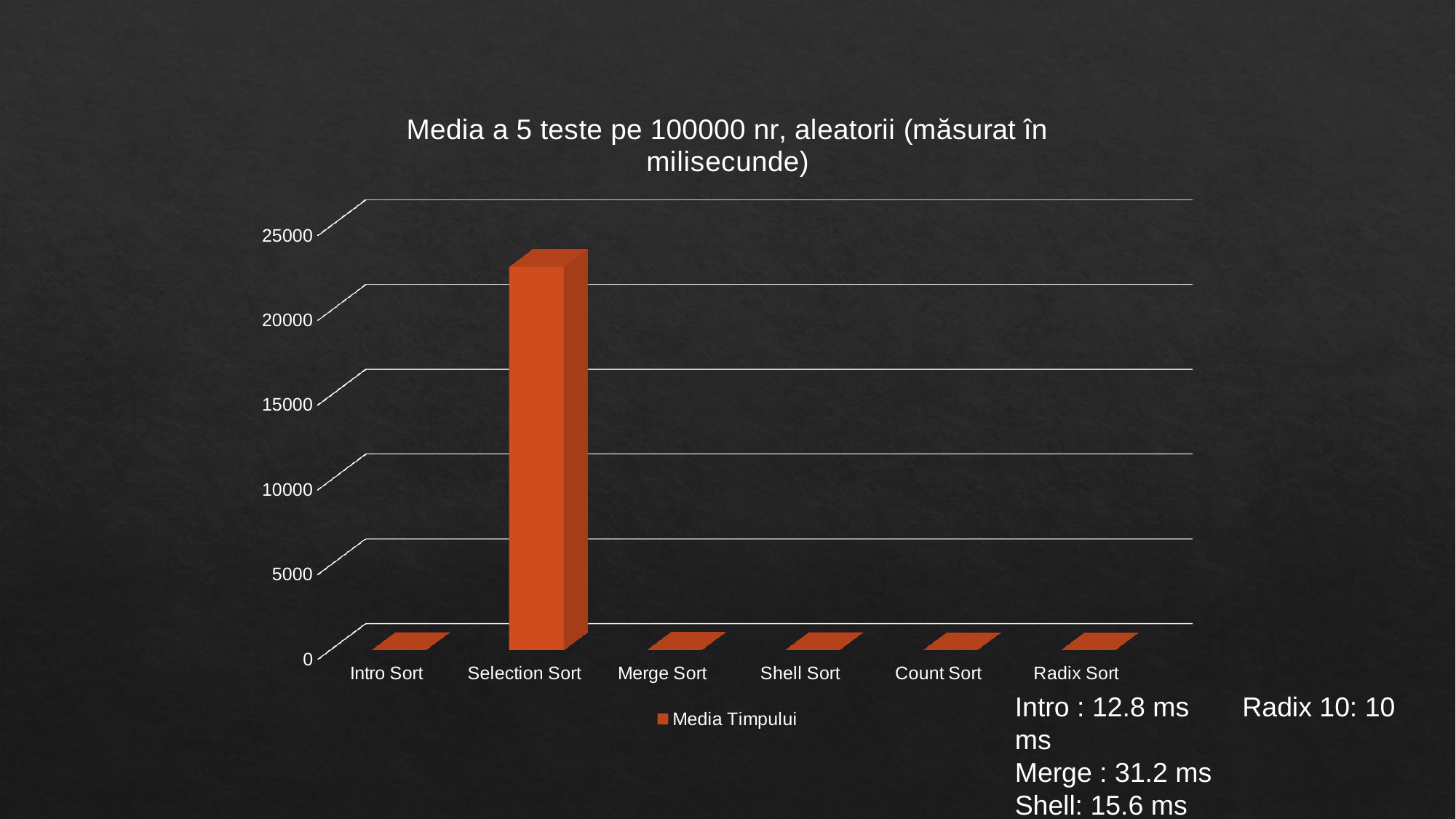

[unsupported chart]

Intro : 12.8 ms       Radix 10: 10 ms
Merge : 31.2 ms
Shell: 15.6 ms
Count: 3.2 ms